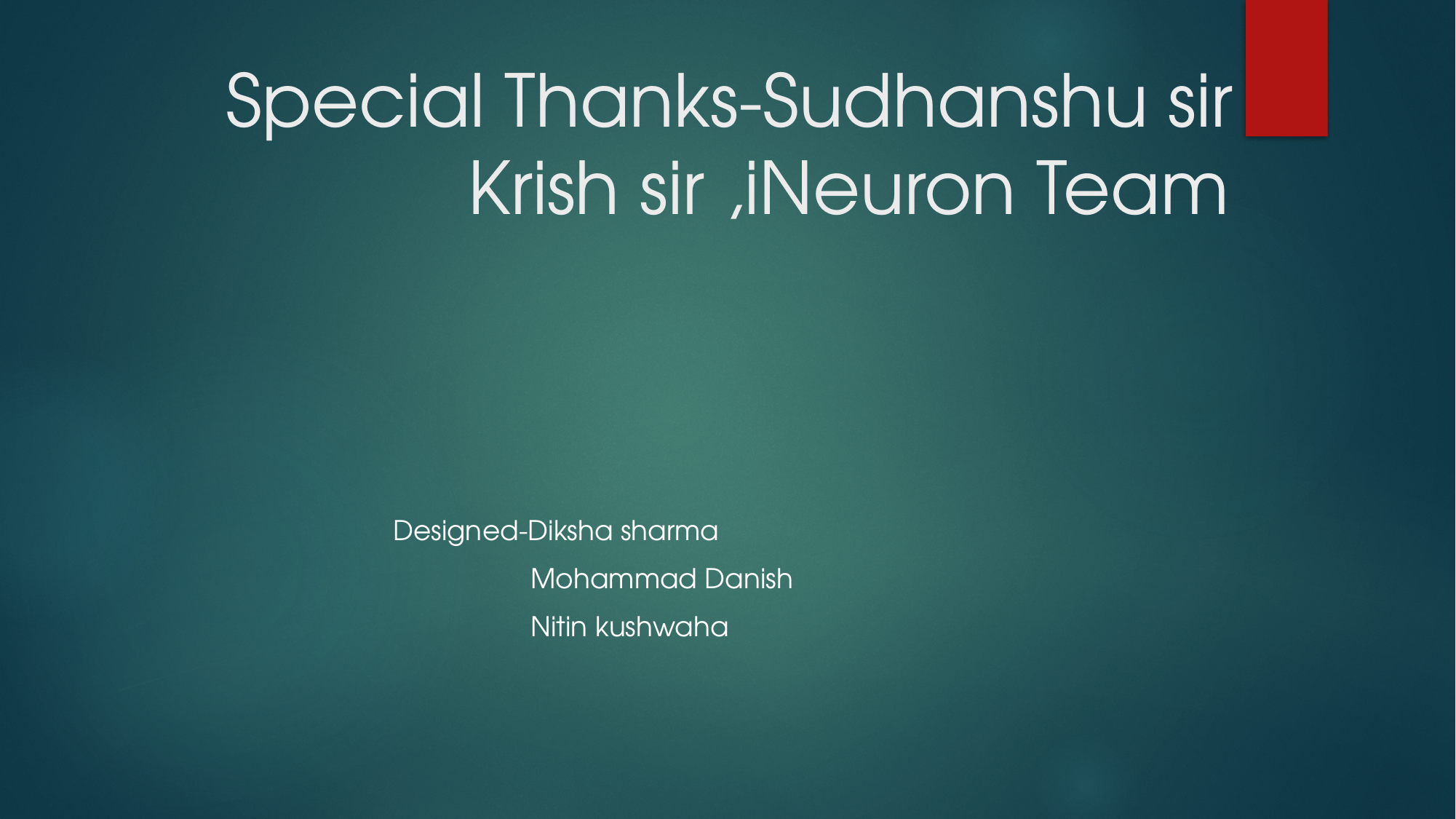

# Special Thanks-Sudhanshu sir Krish sir ,iNeuron Team
                                Designed-Diksha sharma
                                                  Mohammad Danish
                                                  Nitin kushwaha